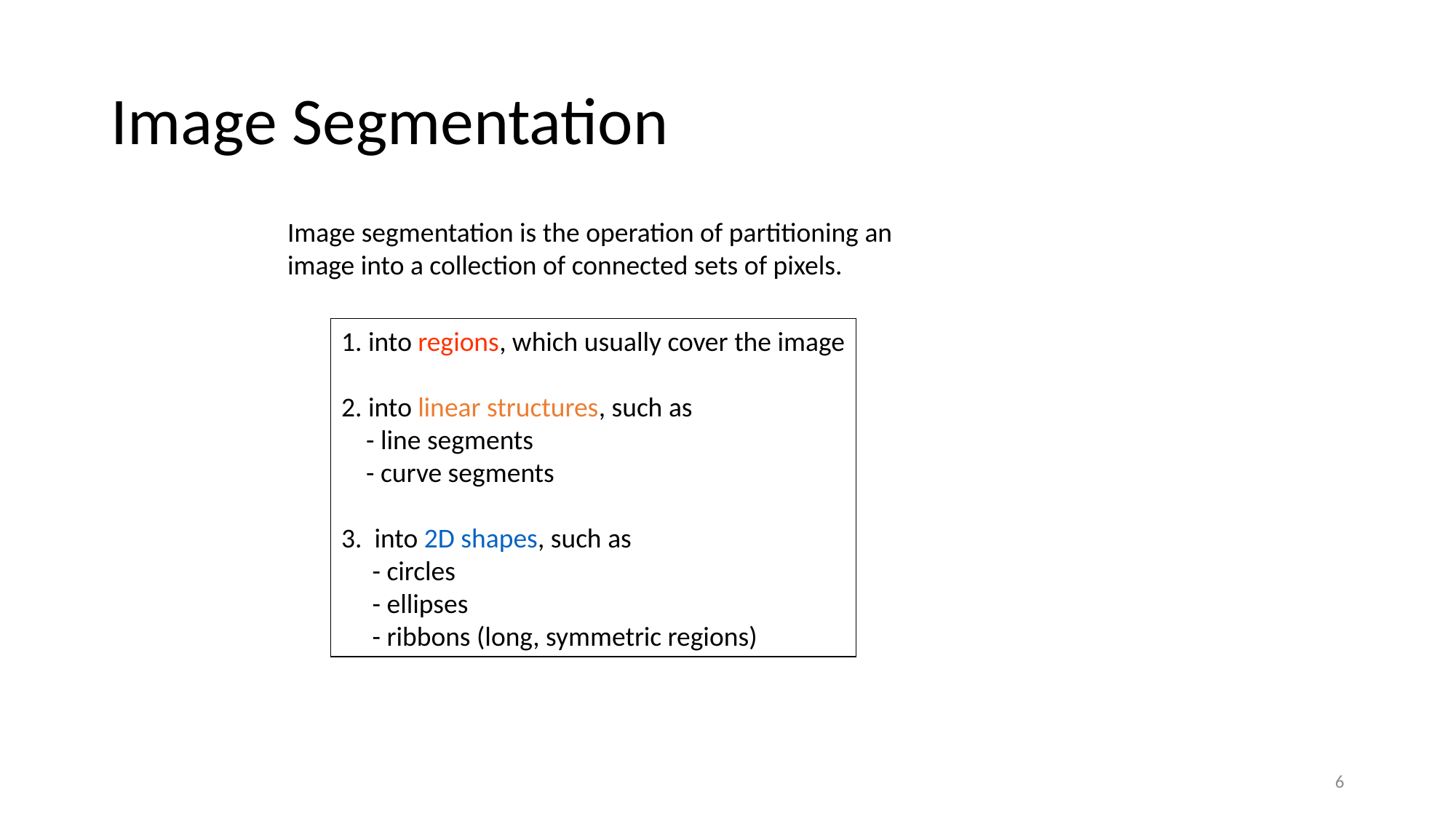

# Image Segmentation
Image segmentation is the operation of partitioning an
image into a collection of connected sets of pixels.
1. into regions, which usually cover the image

2. into linear structures, such as
    - line segments
    - curve segments

3.  into 2D shapes, such as
     - circles
     - ellipses
     - ribbons (long, symmetric regions)
6